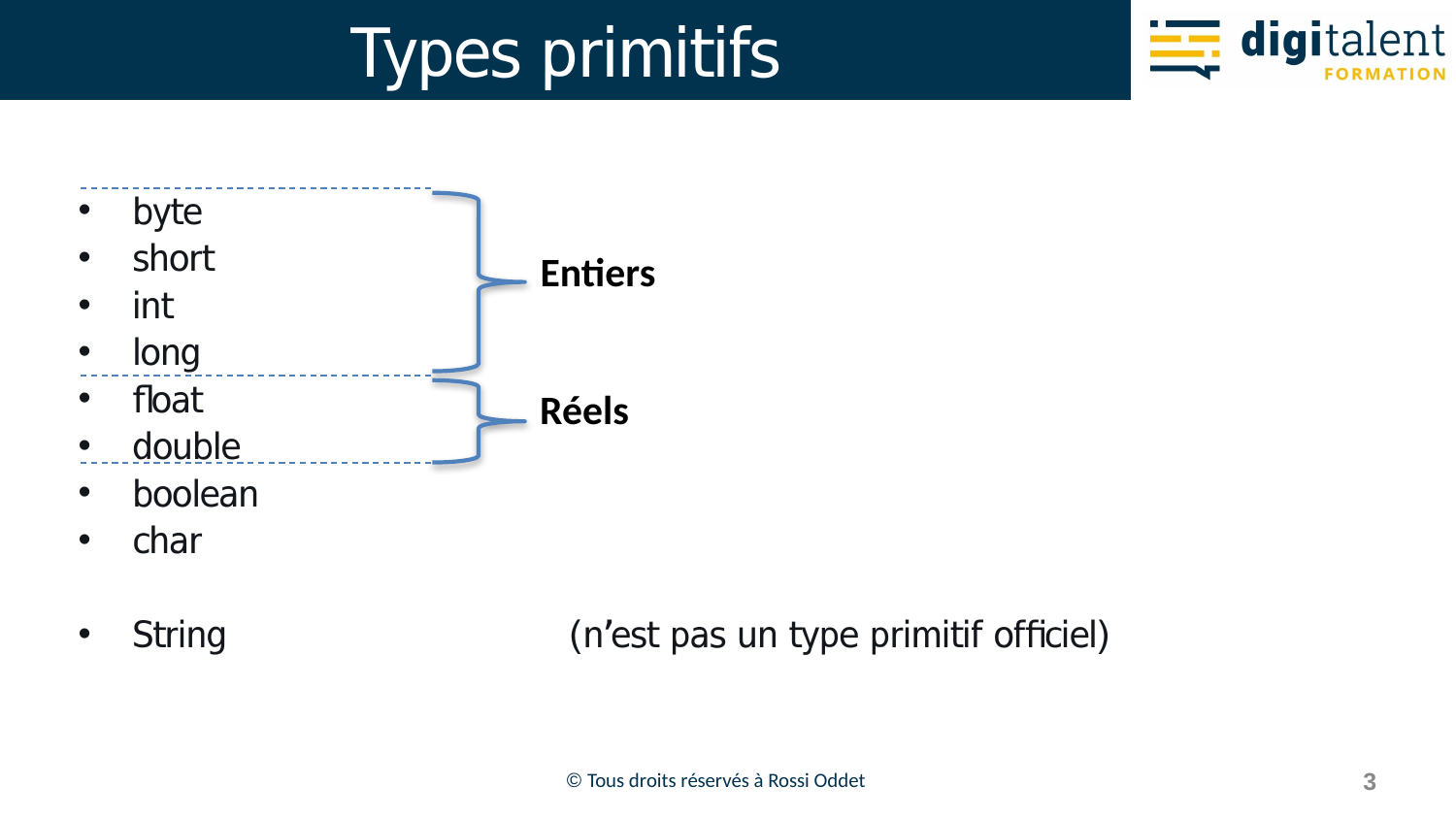

# Types primitifs
byte
short
int
long
float
double
boolean
char

String			(n’est pas un type primitif officiel)

Entiers
Réels

3